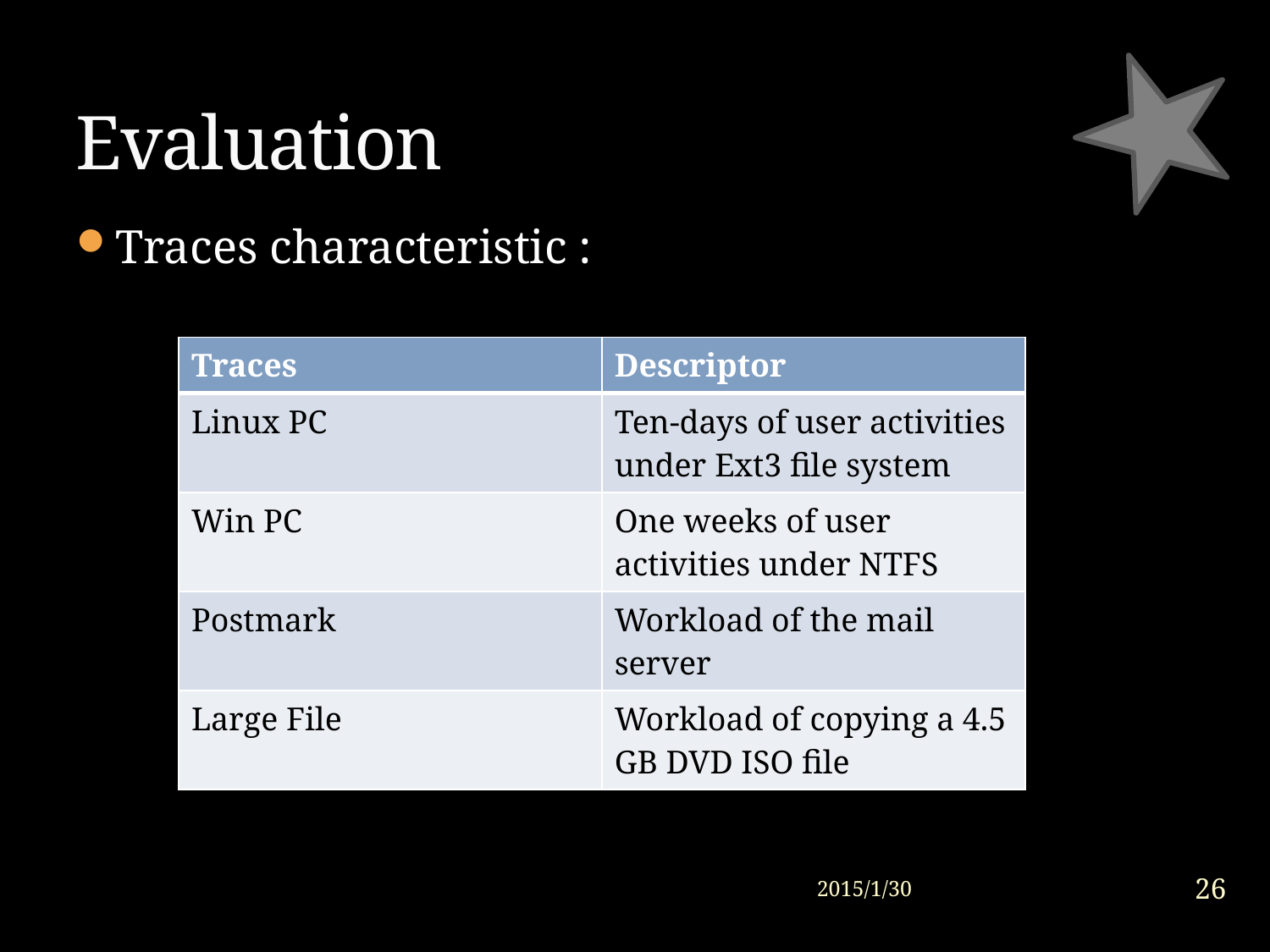

# Evaluation
Traces characteristic :
| Traces | Descriptor |
| --- | --- |
| Linux PC | Ten-days of user activities under Ext3 file system |
| Win PC | One weeks of user activities under NTFS |
| Postmark | Workload of the mail server |
| Large File | Workload of copying a 4.5 GB DVD ISO file |
26
2015/1/30